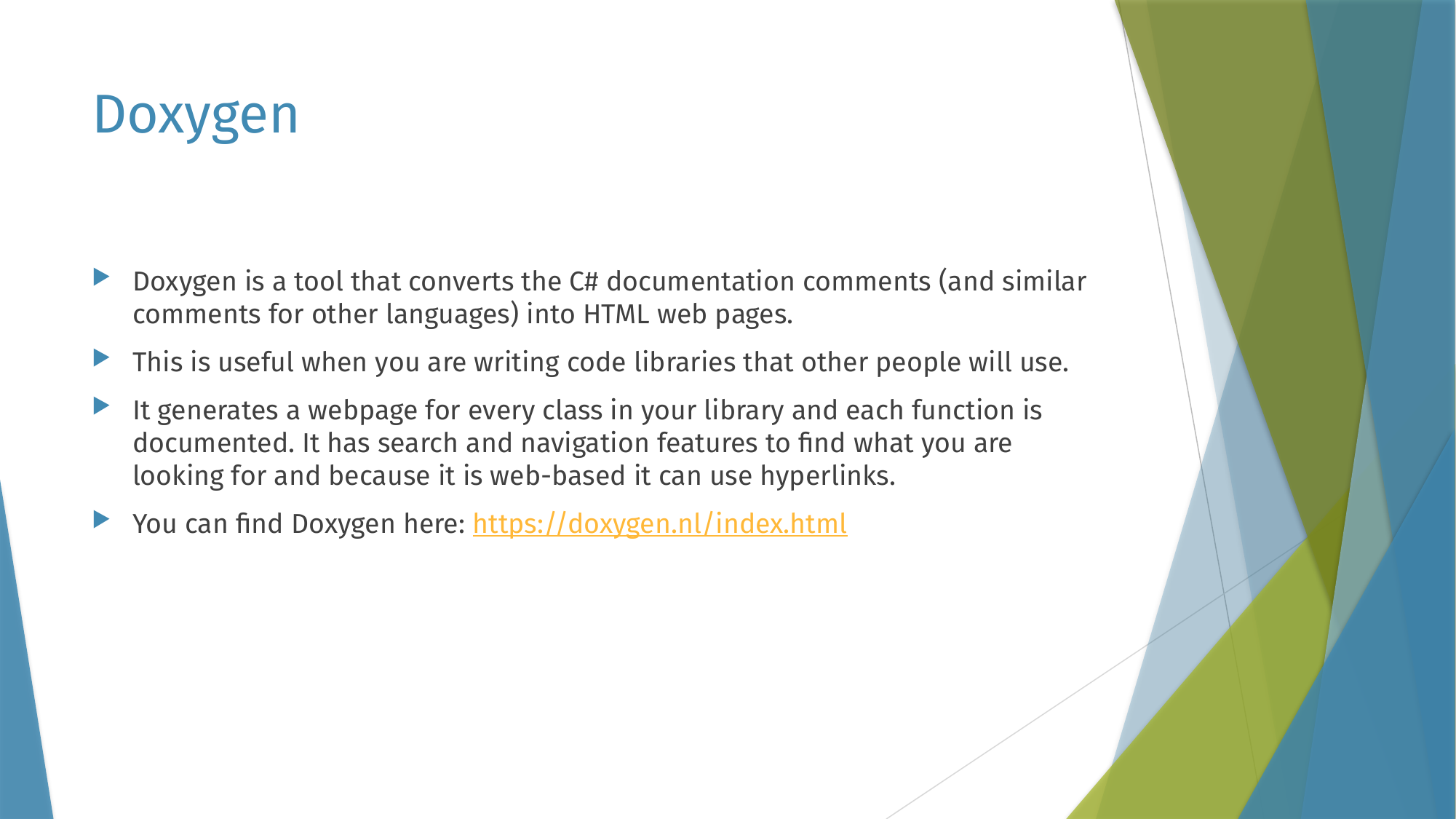

# Doxygen
Doxygen is a tool that converts the C# documentation comments (and similar comments for other languages) into HTML web pages.
This is useful when you are writing code libraries that other people will use.
It generates a webpage for every class in your library and each function is documented. It has search and navigation features to find what you are looking for and because it is web-based it can use hyperlinks.
You can find Doxygen here: https://doxygen.nl/index.html